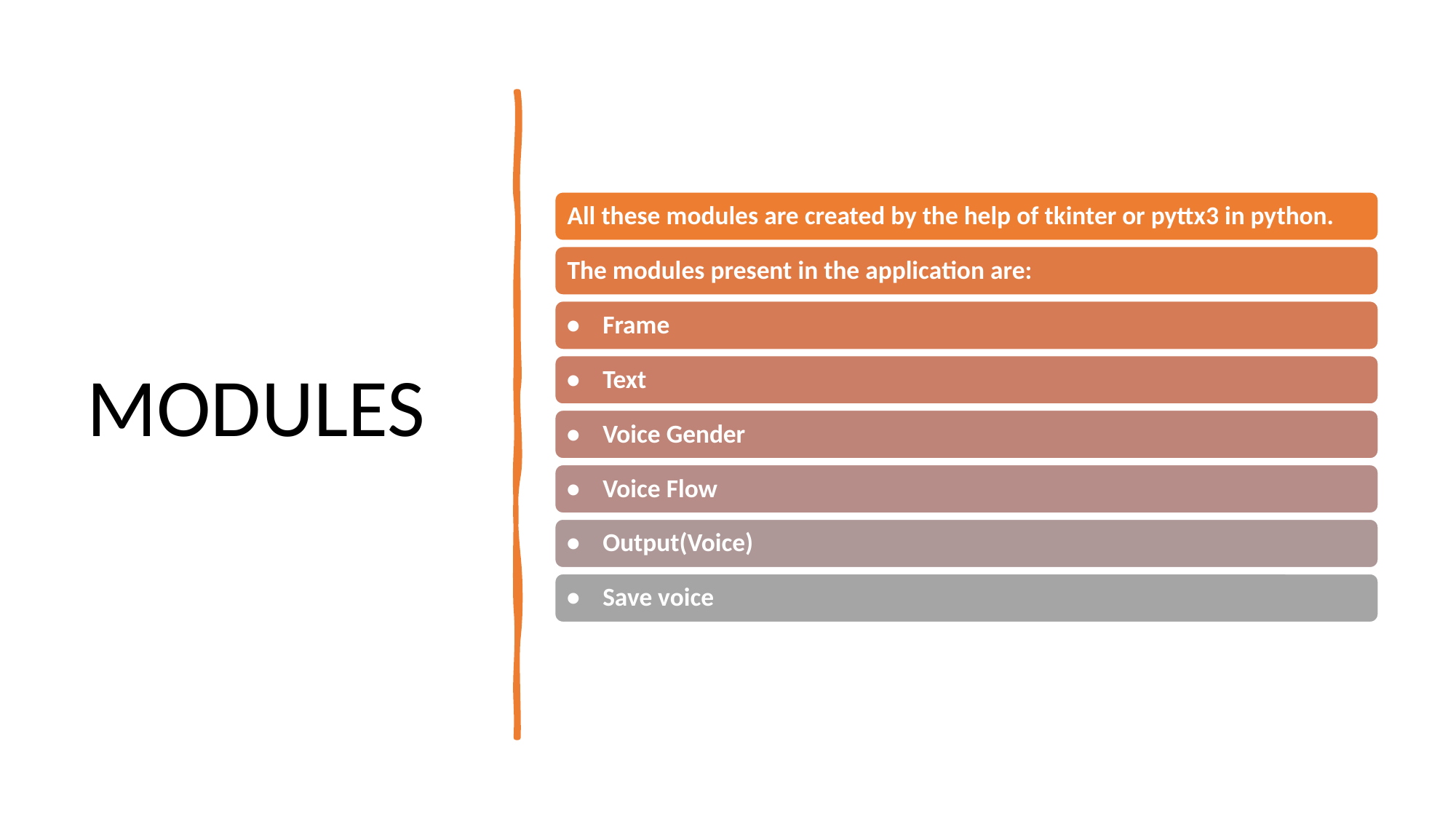

All these modules are created by the help of tkinter or pyttx3 in python.
The modules present in the application are:
⦁    Frame
⦁    Text
⦁    Voice Gender
⦁    Voice Flow
⦁    Output(Voice)
⦁    Save voice
# MODULES